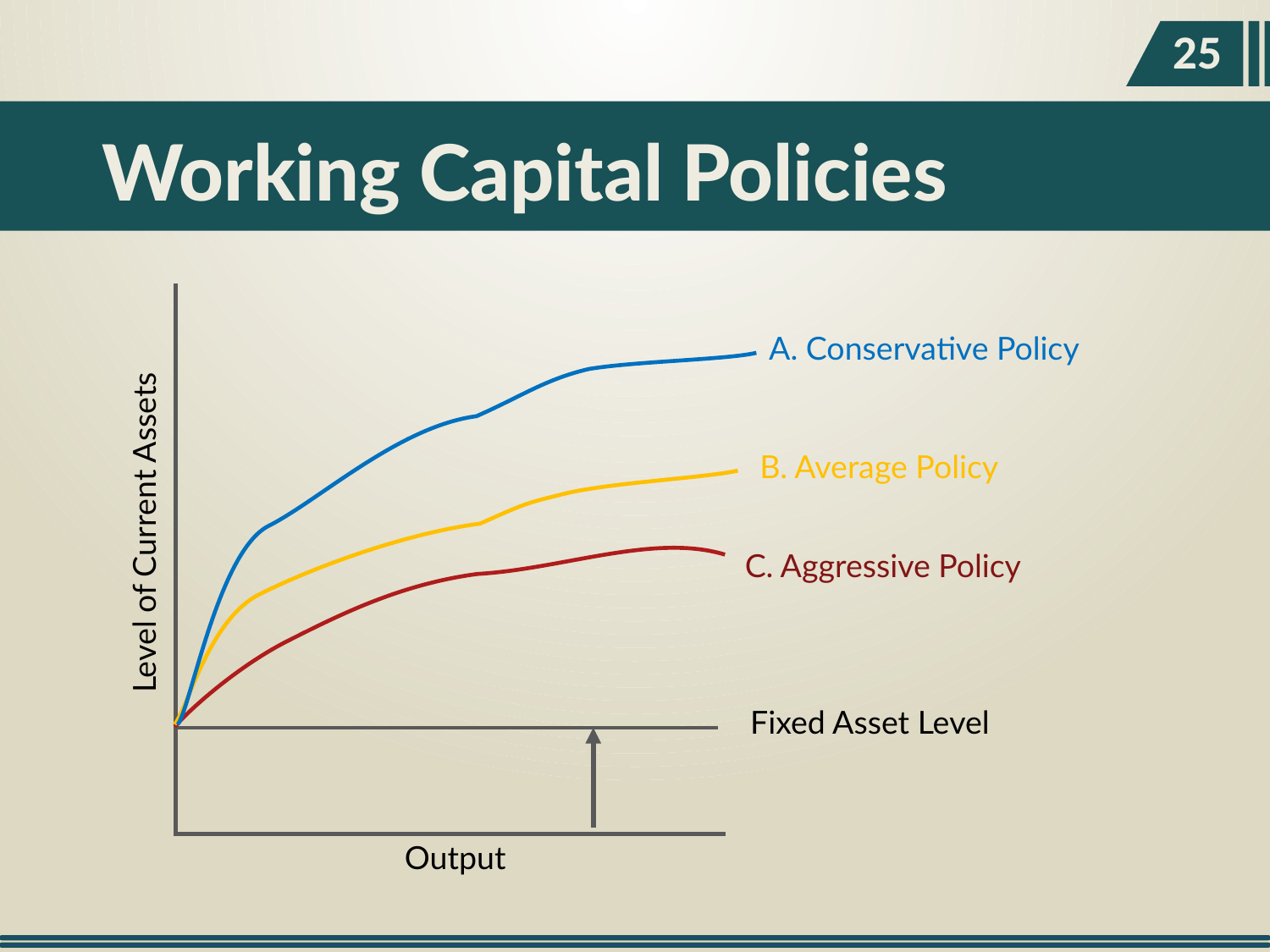

25
Working Capital Policies

A. Conservative Policy

B. Average Policy

C. Aggressive Policy

Fixed Asset Level
Level of Current Assets
Output